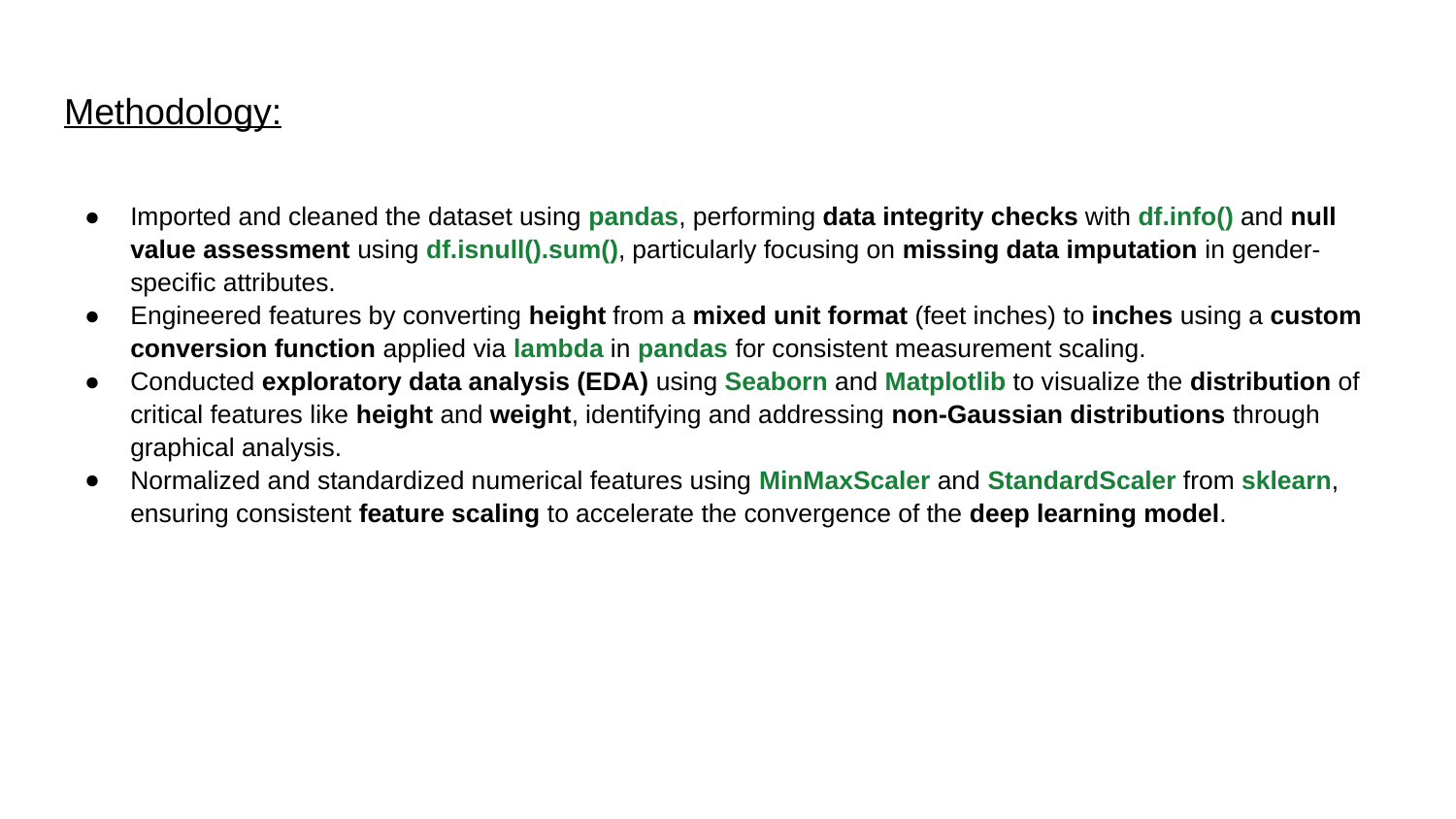

# Methodology:
Imported and cleaned the dataset using pandas, performing data integrity checks with df.info() and null value assessment using df.isnull().sum(), particularly focusing on missing data imputation in gender-specific attributes.
Engineered features by converting height from a mixed unit format (feet inches) to inches using a custom conversion function applied via lambda in pandas for consistent measurement scaling.
Conducted exploratory data analysis (EDA) using Seaborn and Matplotlib to visualize the distribution of critical features like height and weight, identifying and addressing non-Gaussian distributions through graphical analysis.
Normalized and standardized numerical features using MinMaxScaler and StandardScaler from sklearn, ensuring consistent feature scaling to accelerate the convergence of the deep learning model.